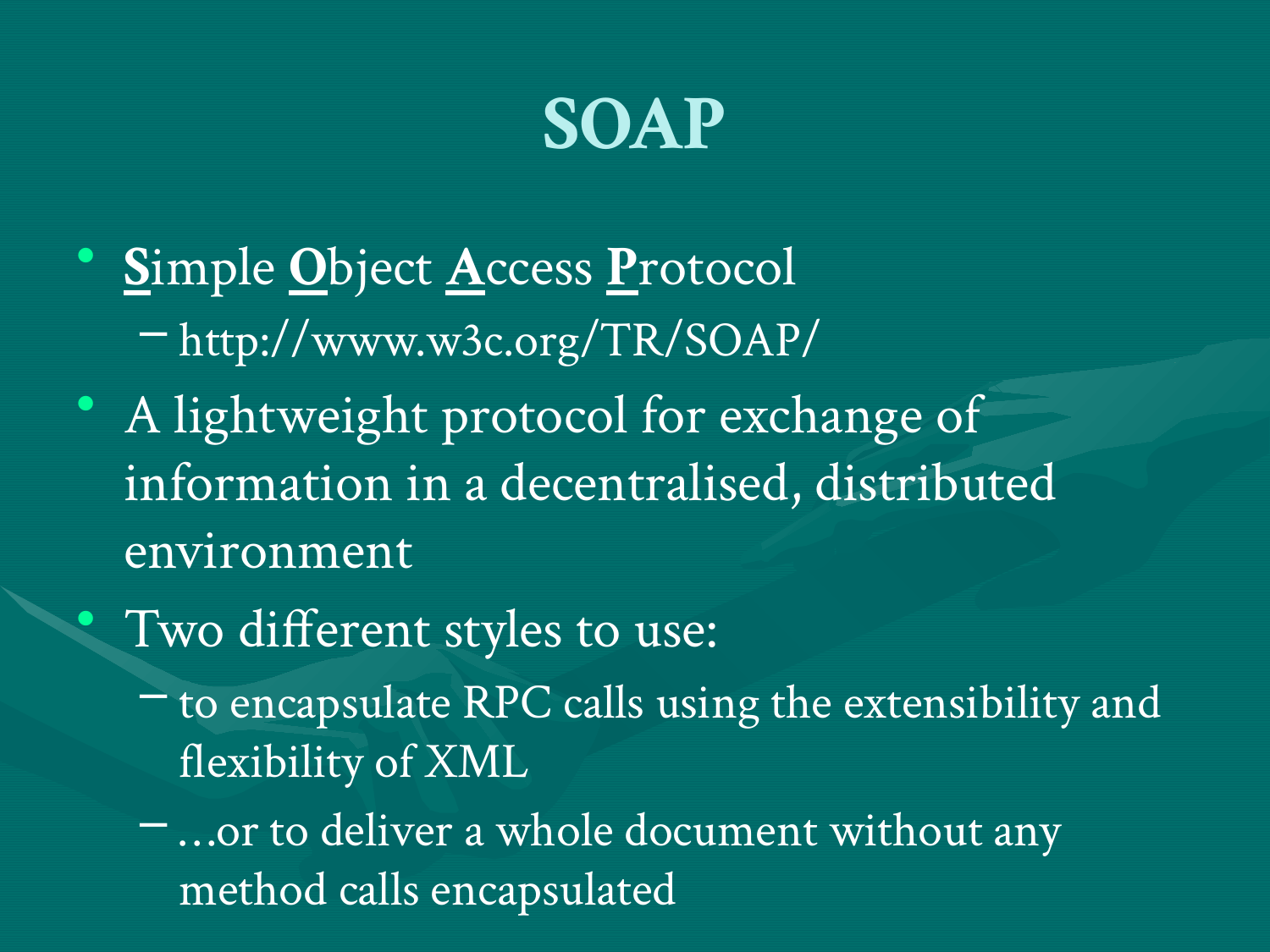

# SOAP
Simple Object Access Protocol
http://www.w3c.org/TR/SOAP/
A lightweight protocol for exchange of information in a decentralised, distributed environment
Two different styles to use:
to encapsulate RPC calls using the extensibility and flexibility of XML
…or to deliver a whole document without any method calls encapsulated